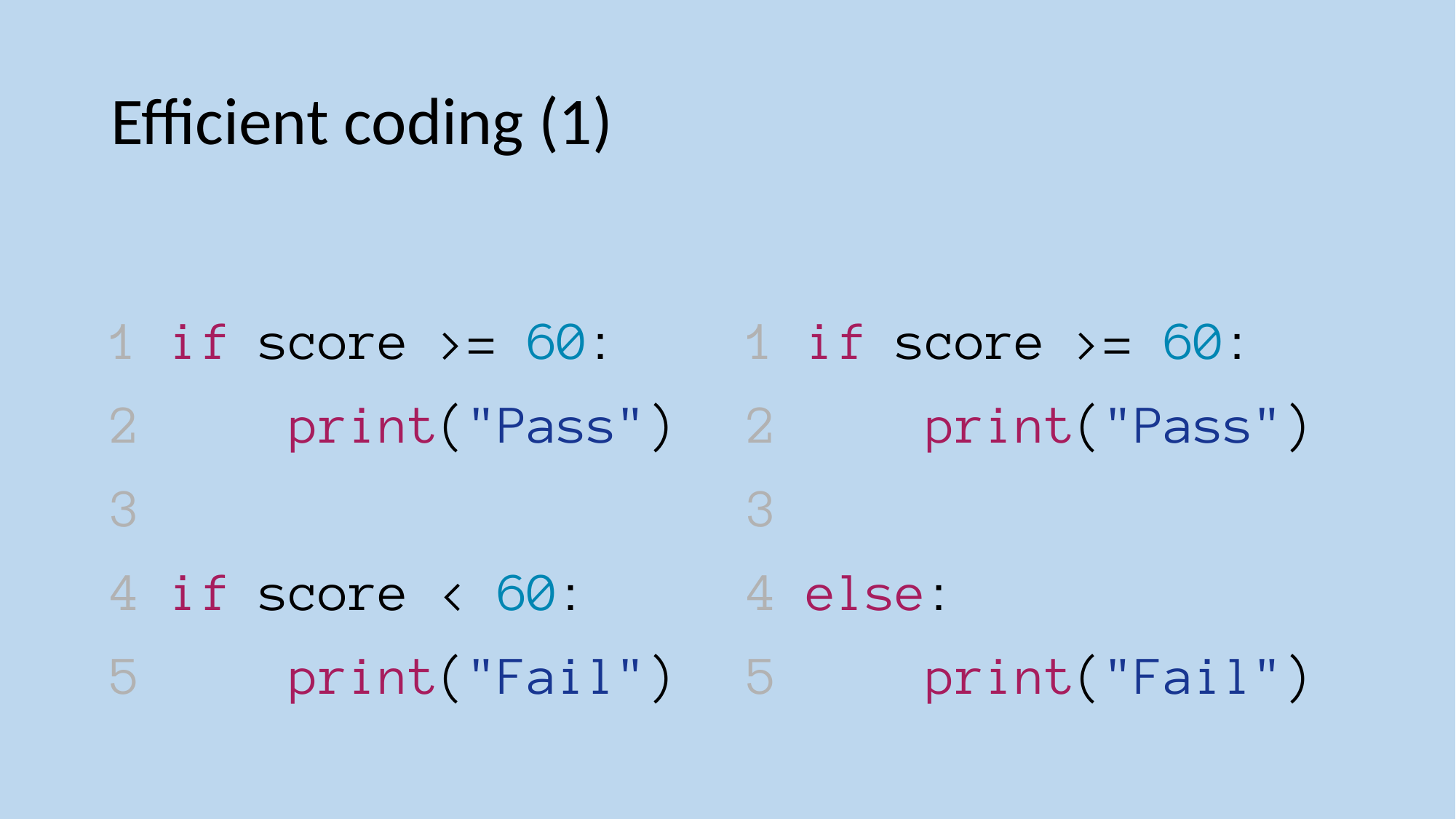

# Efficient coding (1)

1 if score >= 60:
2     print("Pass")
3
4 if score < 60:
5     print("Fail")
1 if score >= 60:
2     print("Pass")
3
4 else:
5     print("Fail")